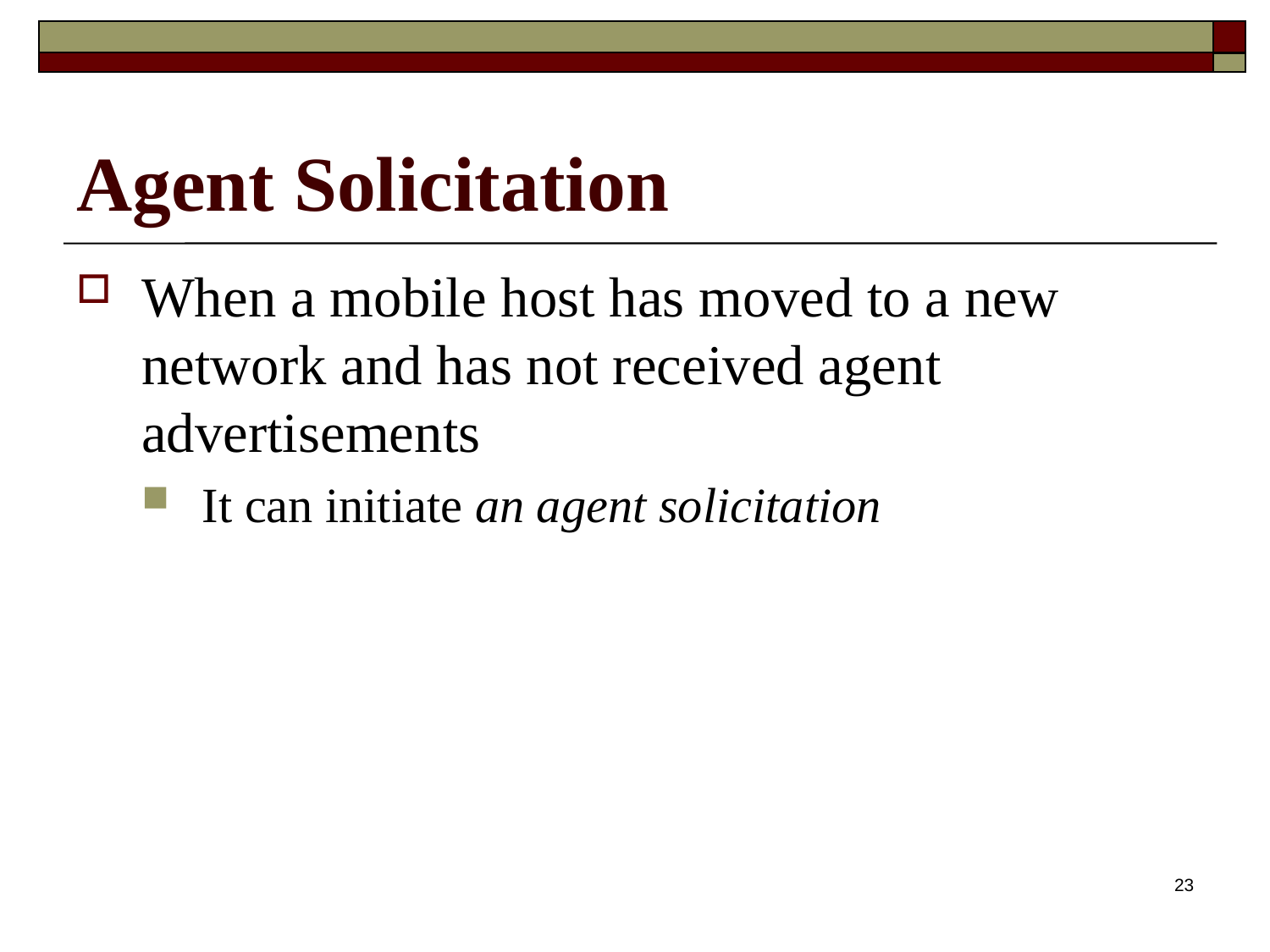

# Agent Solicitation
When a mobile host has moved to a new network and has not received agent advertisements
It can initiate an agent solicitation

23